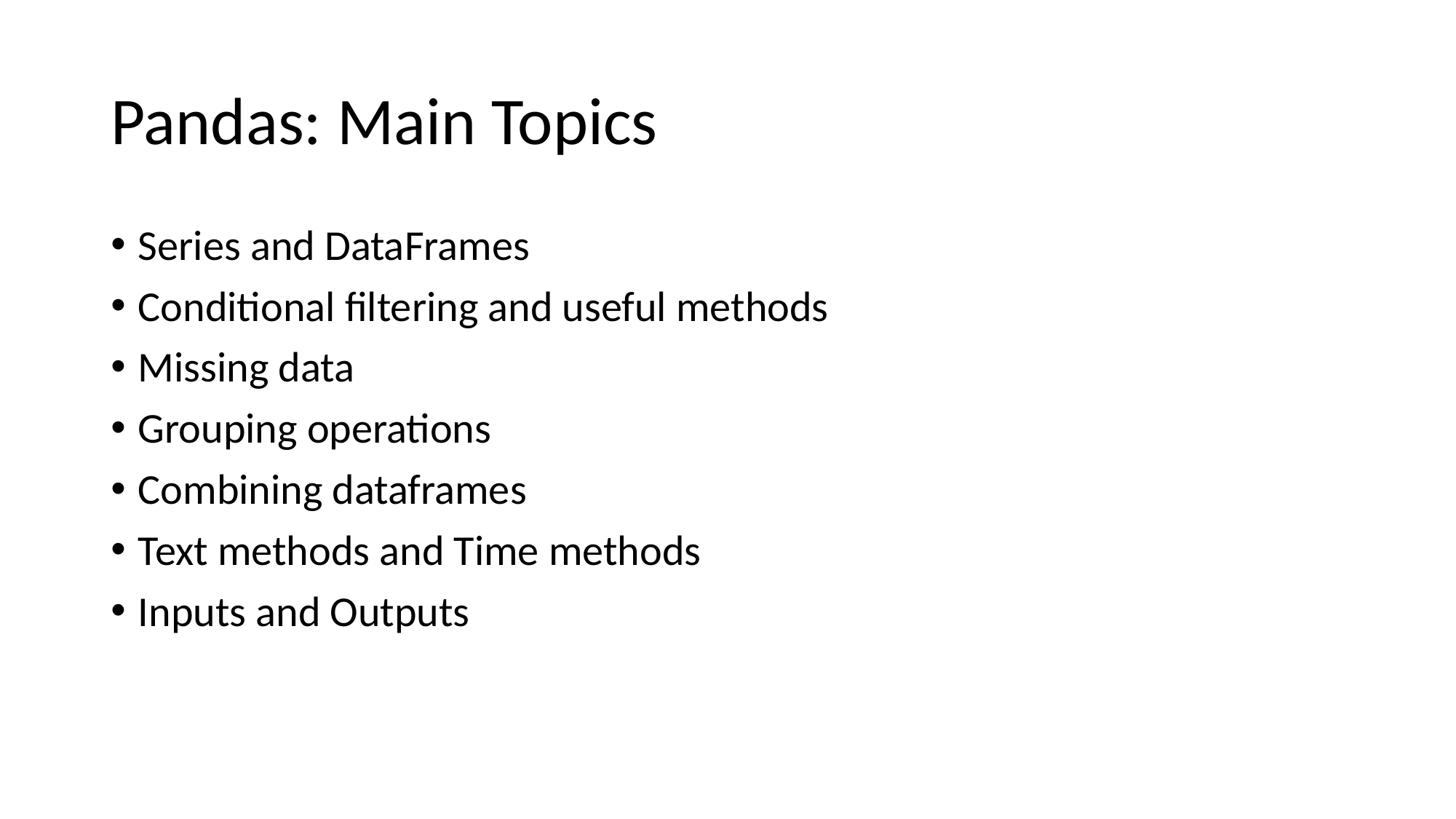

# Pandas: Main Topics
Series and DataFrames
Conditional filtering and useful methods
Missing data
Grouping operations
Combining dataframes
Text methods and Time methods
Inputs and Outputs